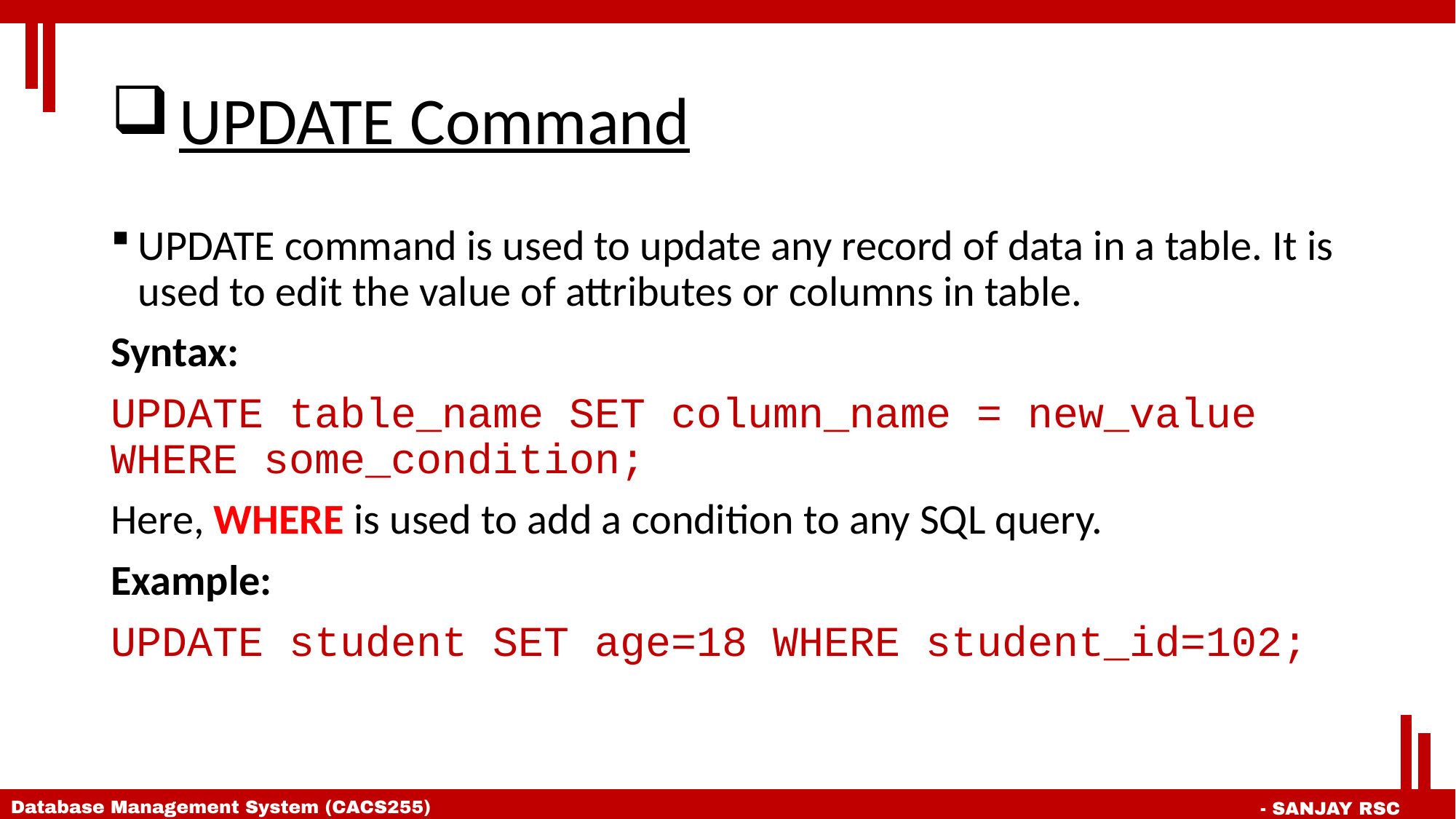

# UPDATE Command
UPDATE command is used to update any record of data in a table. It is used to edit the value of attributes or columns in table.
Syntax:
UPDATE table_name SET column_name = new_value WHERE some_condition;
Here, WHERE is used to add a condition to any SQL query.
Example:
UPDATE student SET age=18 WHERE student_id=102;